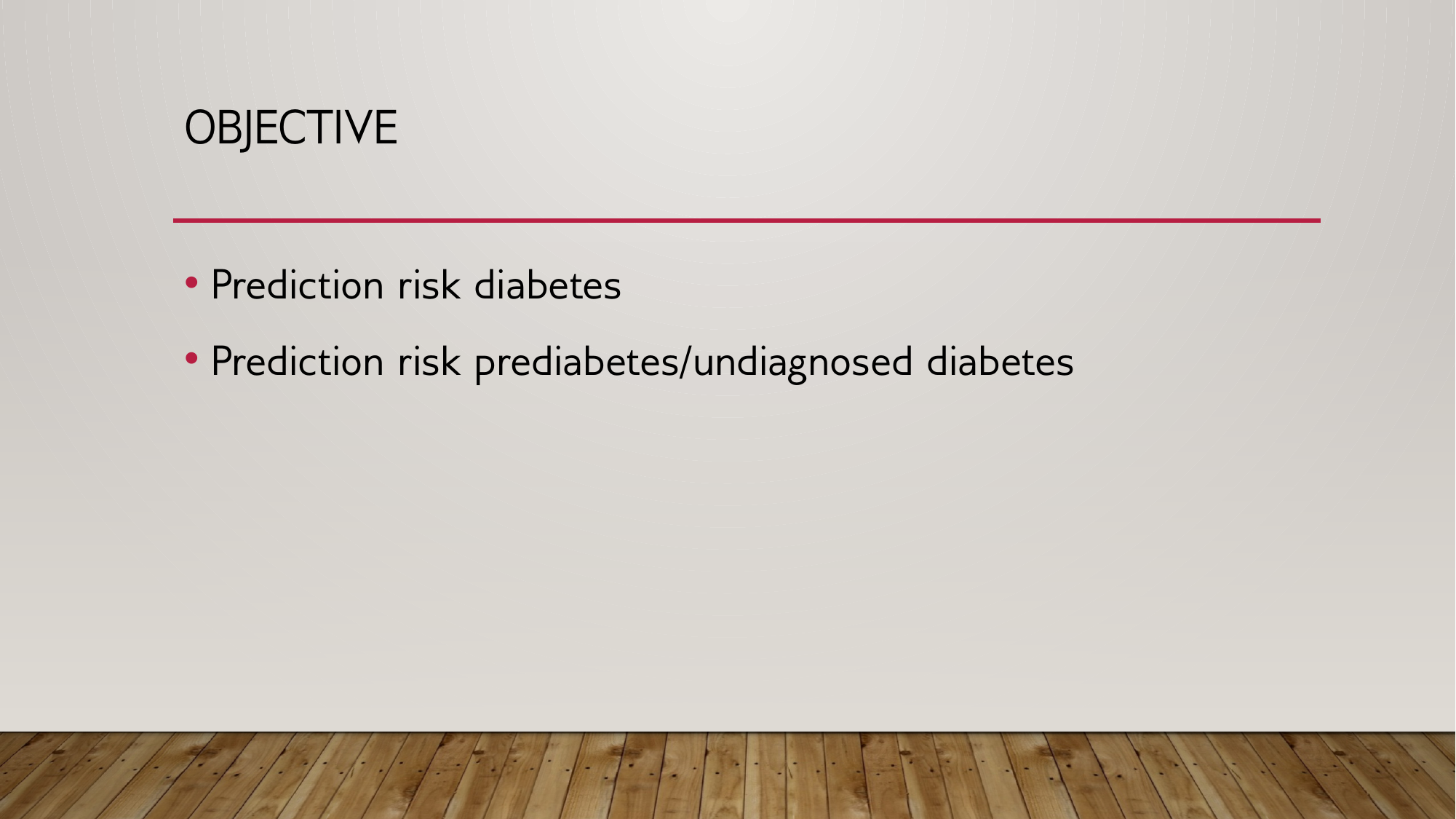

# Objective
Prediction risk diabetes
Prediction risk prediabetes/undiagnosed diabetes